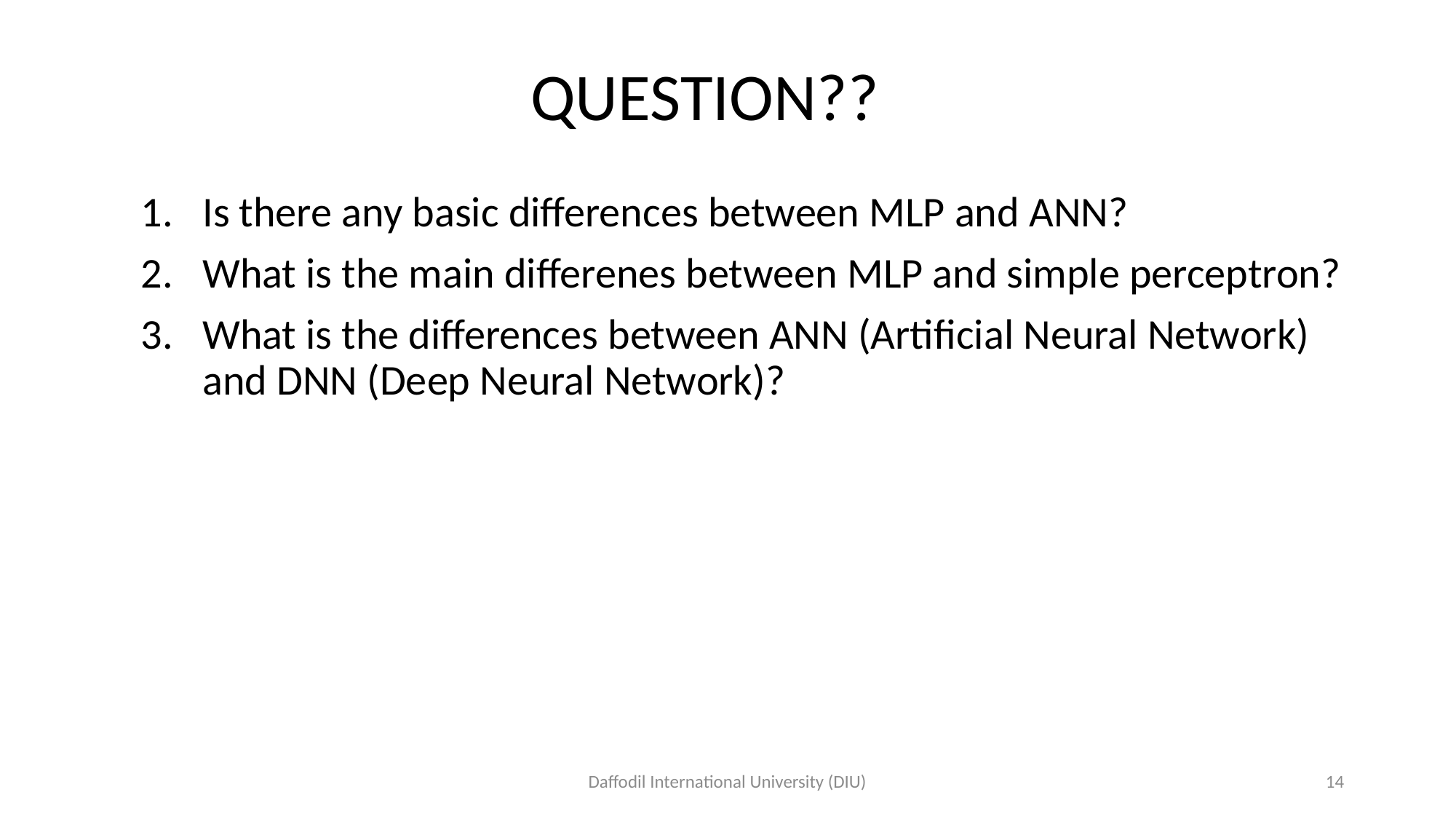

# QUESTION??
Is there any basic differences between MLP and ANN?
What is the main differenes between MLP and simple perceptron?
What is the differences between ANN (Artificial Neural Network) and DNN (Deep Neural Network)?
Daffodil International University (DIU)
14